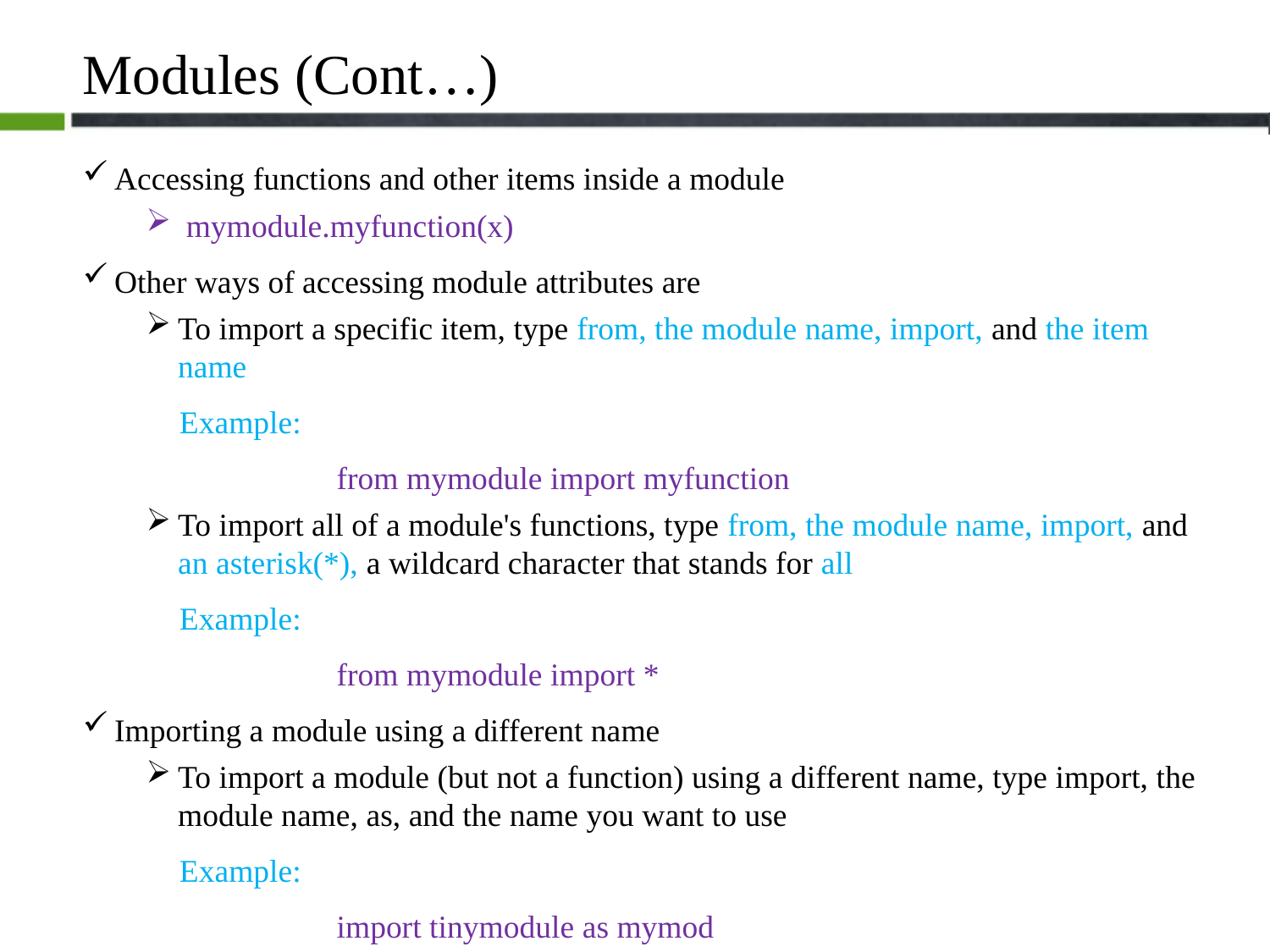

# Modules (Cont…)
Accessing functions and other items inside a module
 mymodule.myfunction(x)
Other ways of accessing module attributes are
To import a specific item, type from, the module name, import, and the item name
            Example:
		from mymodule import myfunction
To import all of a module's functions, type from, the module name, import, and an asterisk(*), a wildcard character that stands for all
            Example:
		from mymodule import *
Importing a module using a different name
To import a module (but not a function) using a different name, type import, the module name, as, and the name you want to use
            Example:
		import tinymodule as mymod